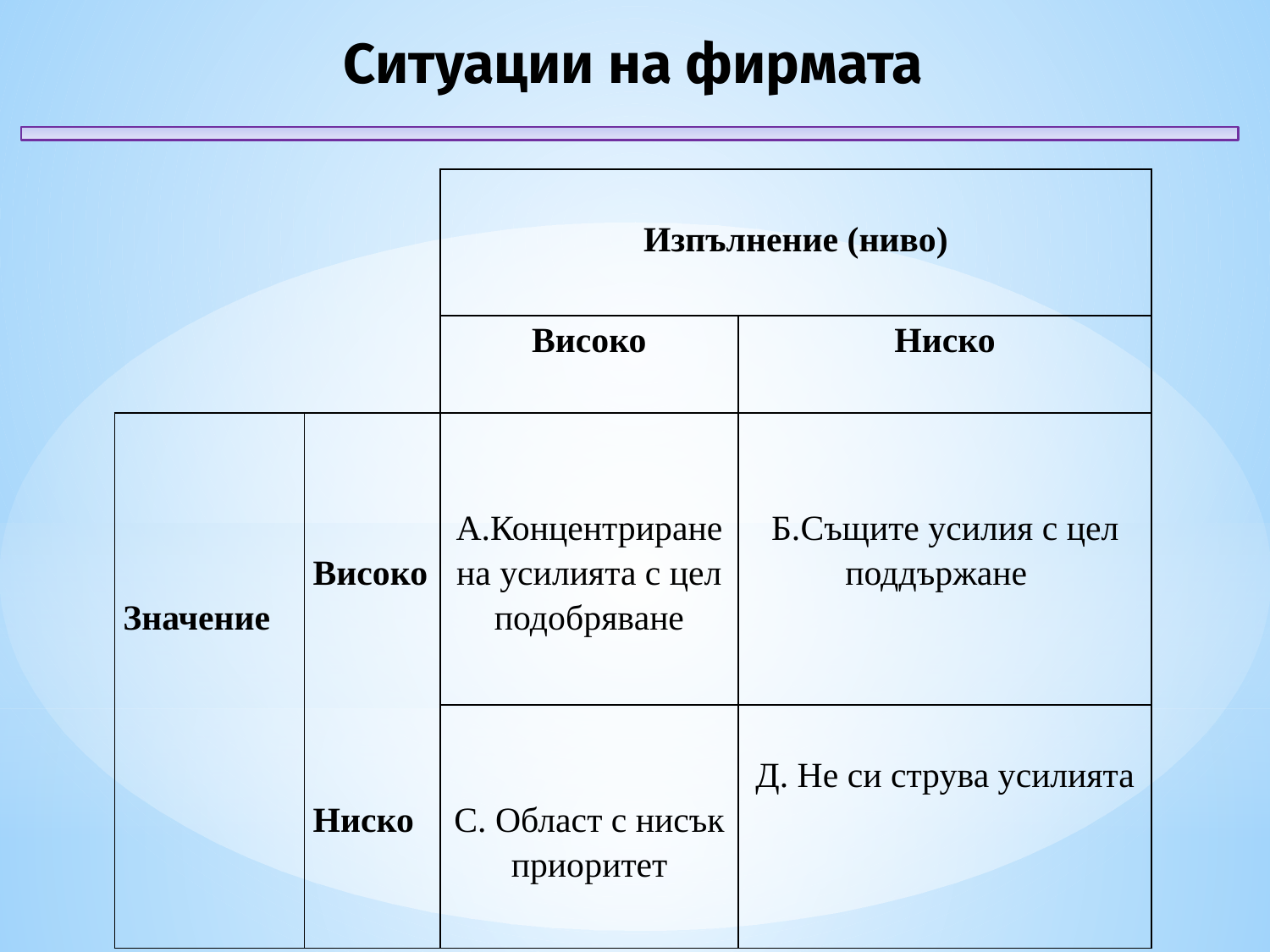

Ситуации на фирмата

|  |  | Изпълнение (ниво) |  |
| --- | --- | --- | --- |
|  |  | Високо | Ниско |
| Значение | Високо | А.Концентриране на усилията с цел подобряване | Б.Същите усилия с цел поддържане |
|  | Ниско | С. Област с нисък приоритет | Д. Не си струва усилията |